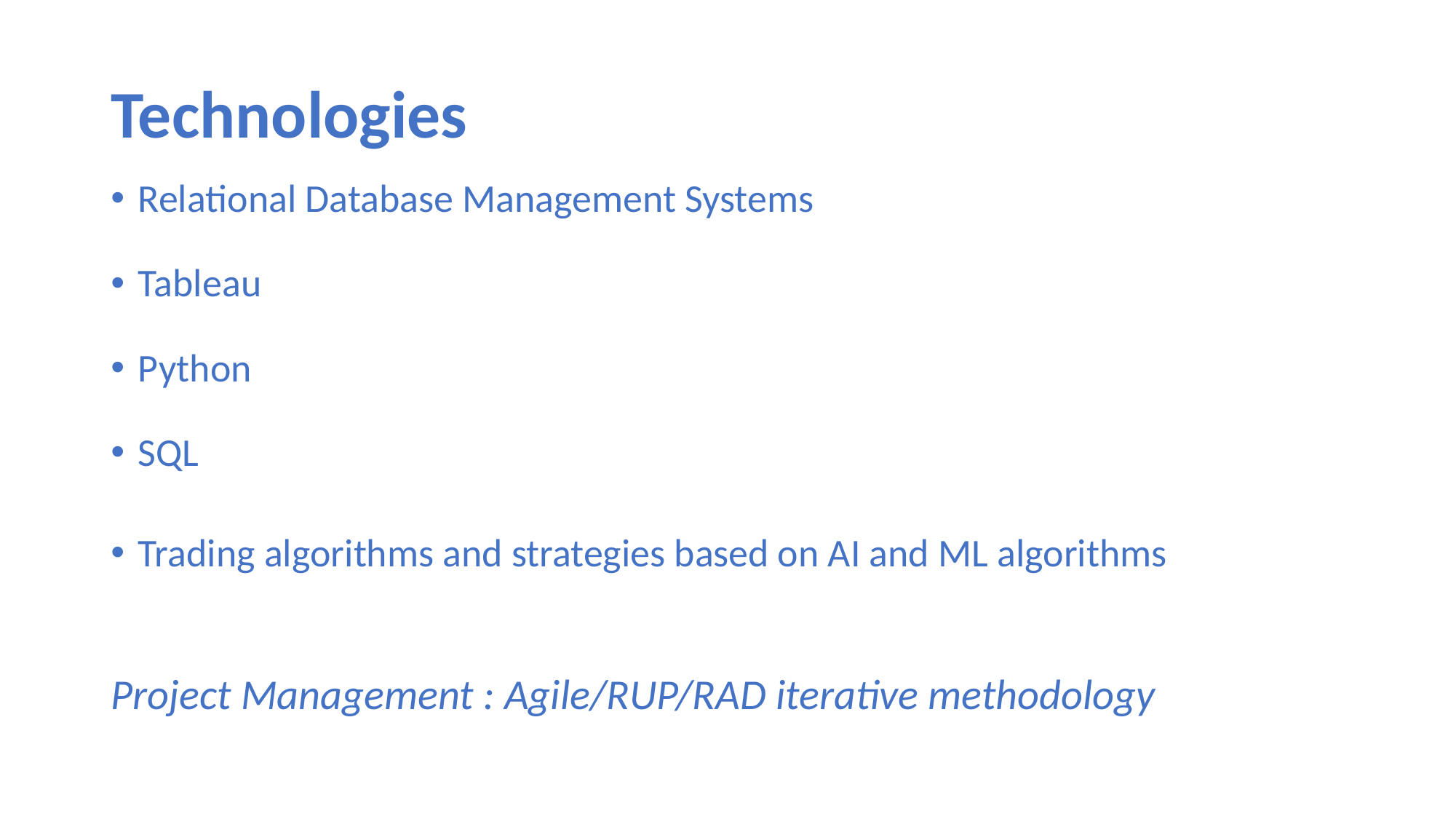

# Technologies
Relational Database Management Systems

Tableau

Python

SQL

Trading algorithms and strategies based on AI and ML algorithms

Project Management : Agile/RUP/RAD iterative methodology